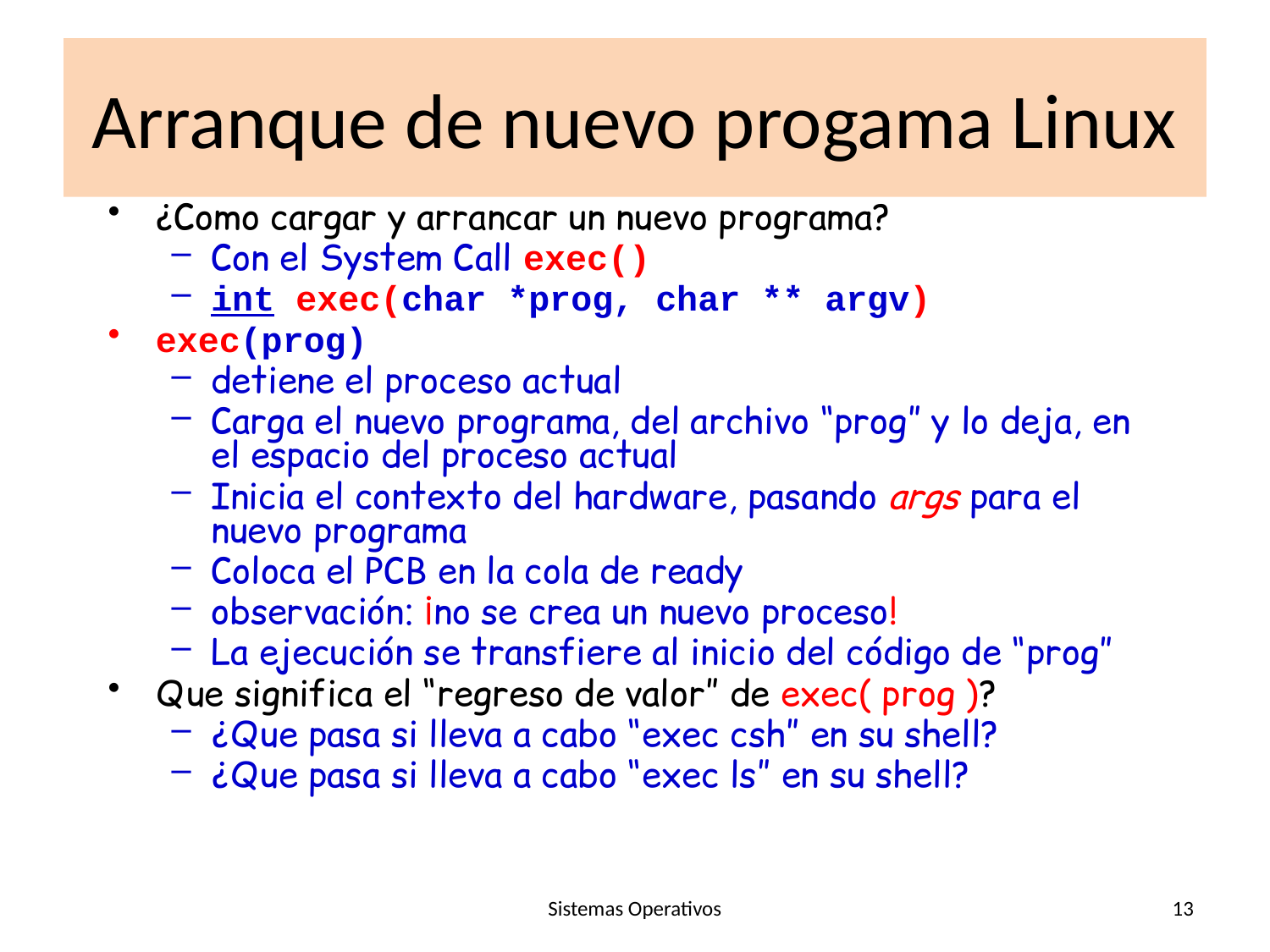

# Arranque de nuevo progama Linux
¿Como cargar y arrancar un nuevo programa?
Con el System Call exec()
int exec(char *prog, char ** argv)
exec(prog)
detiene el proceso actual
Carga el nuevo programa, del archivo “prog” y lo deja, en el espacio del proceso actual
Inicia el contexto del hardware, pasando args para el nuevo programa
Coloca el PCB en la cola de ready
observación: ¡no se crea un nuevo proceso!
La ejecución se transfiere al inicio del código de “prog”
Que significa el “regreso de valor” de exec( prog )?
¿Que pasa si lleva a cabo “exec csh” en su shell?
¿Que pasa si lleva a cabo “exec ls” en su shell?
Sistemas Operativos
13